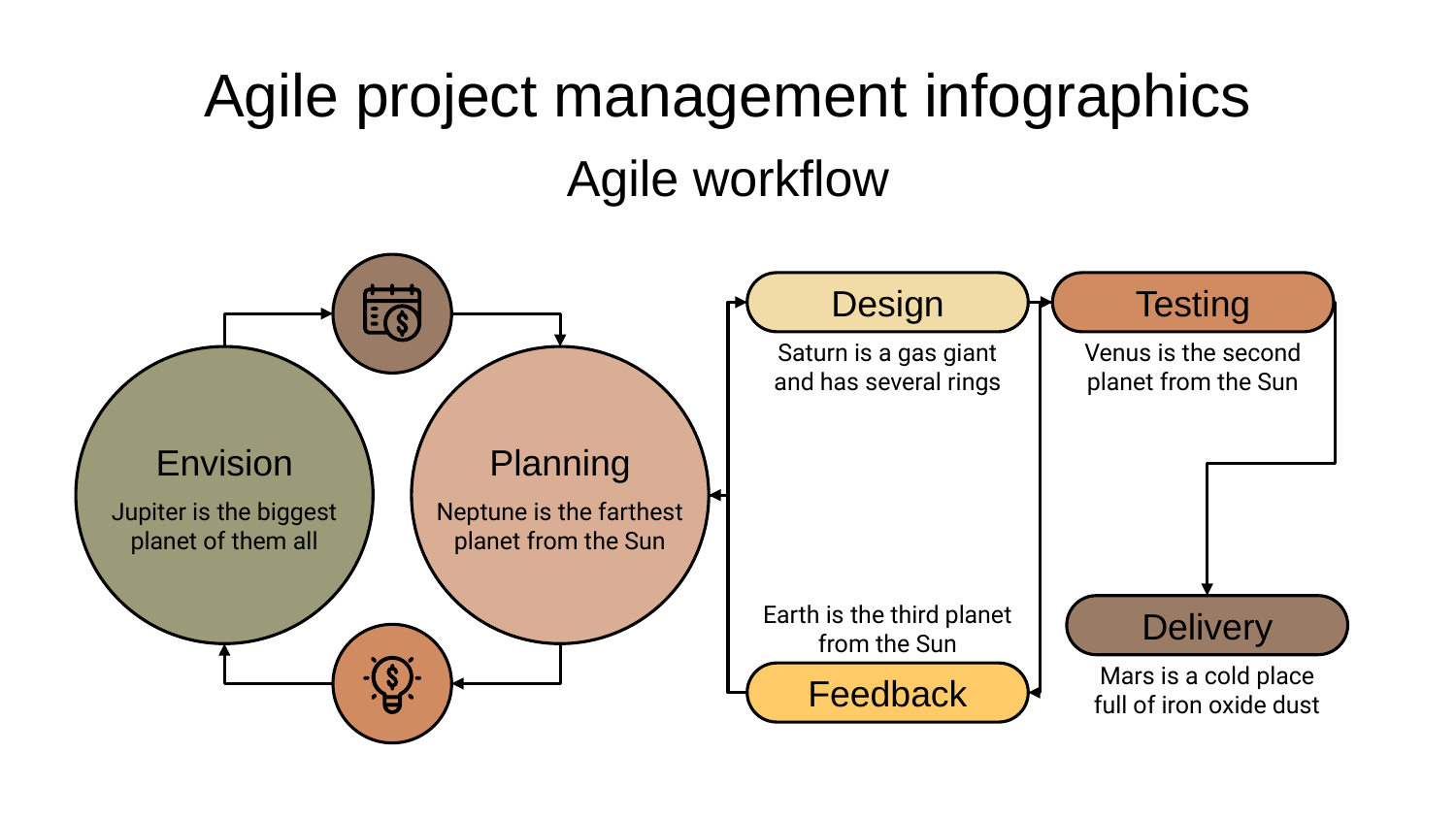

# Agile project management infographics
Agile workflow

Design
Saturn is a gas giant and has several rings
Testing
Venus is the second planet from the Sun

Envision
Jupiter is the biggest planet of them all
Planning
Neptune is the farthest planet from the Sun
Earth is the third planet from the Sun
Feedback
Delivery
Mars is a cold place full of iron oxide dust